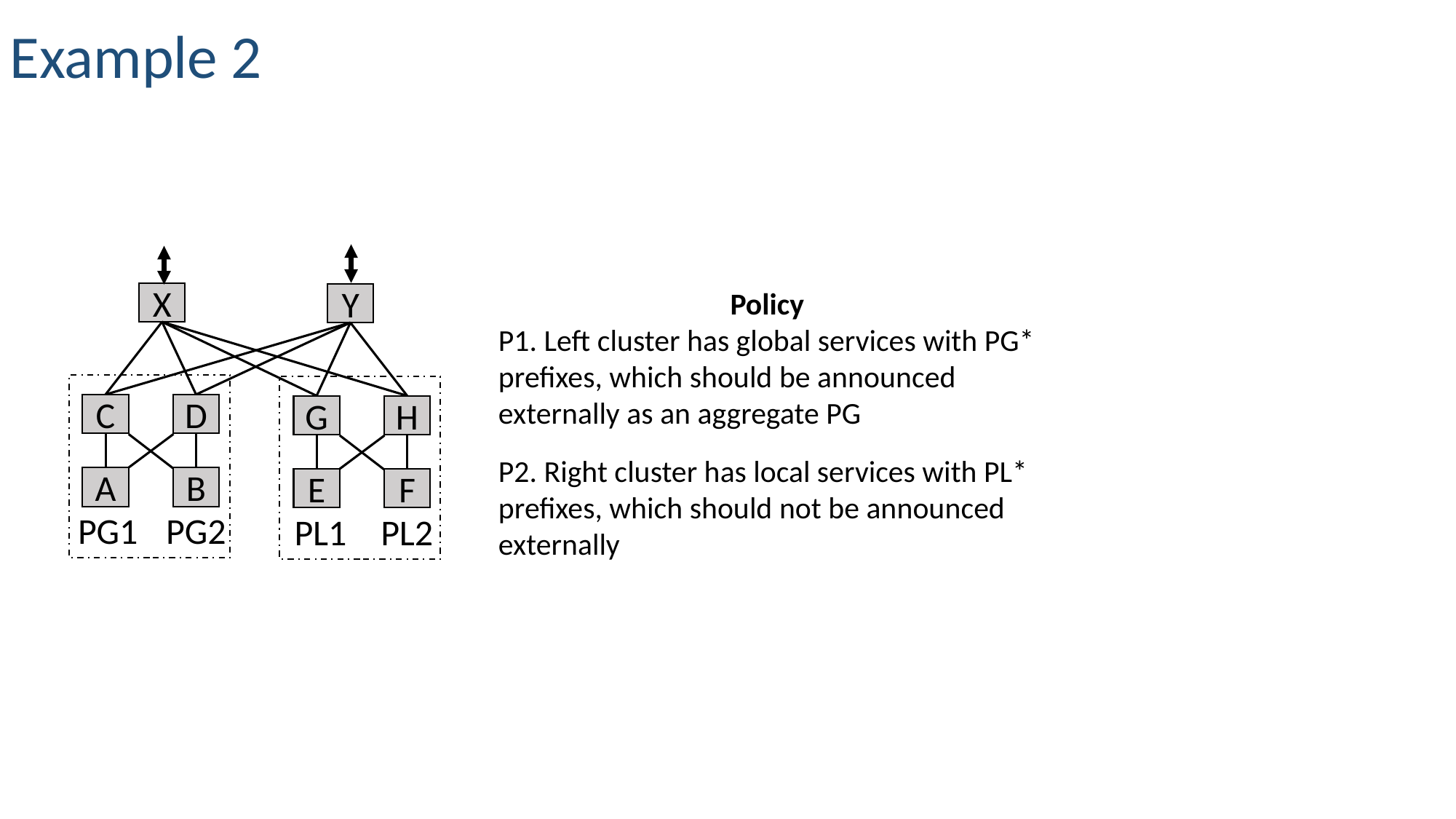

Example 2
X
Y

C
D
A
B
PG1
PG2

G
H
E
F
PL2
PL1
Policy
P1. Left cluster has global services with PG* prefixes, which should be announced externally as an aggregate PG

P2. Right cluster has local services with PL* prefixes, which should not be announced externally